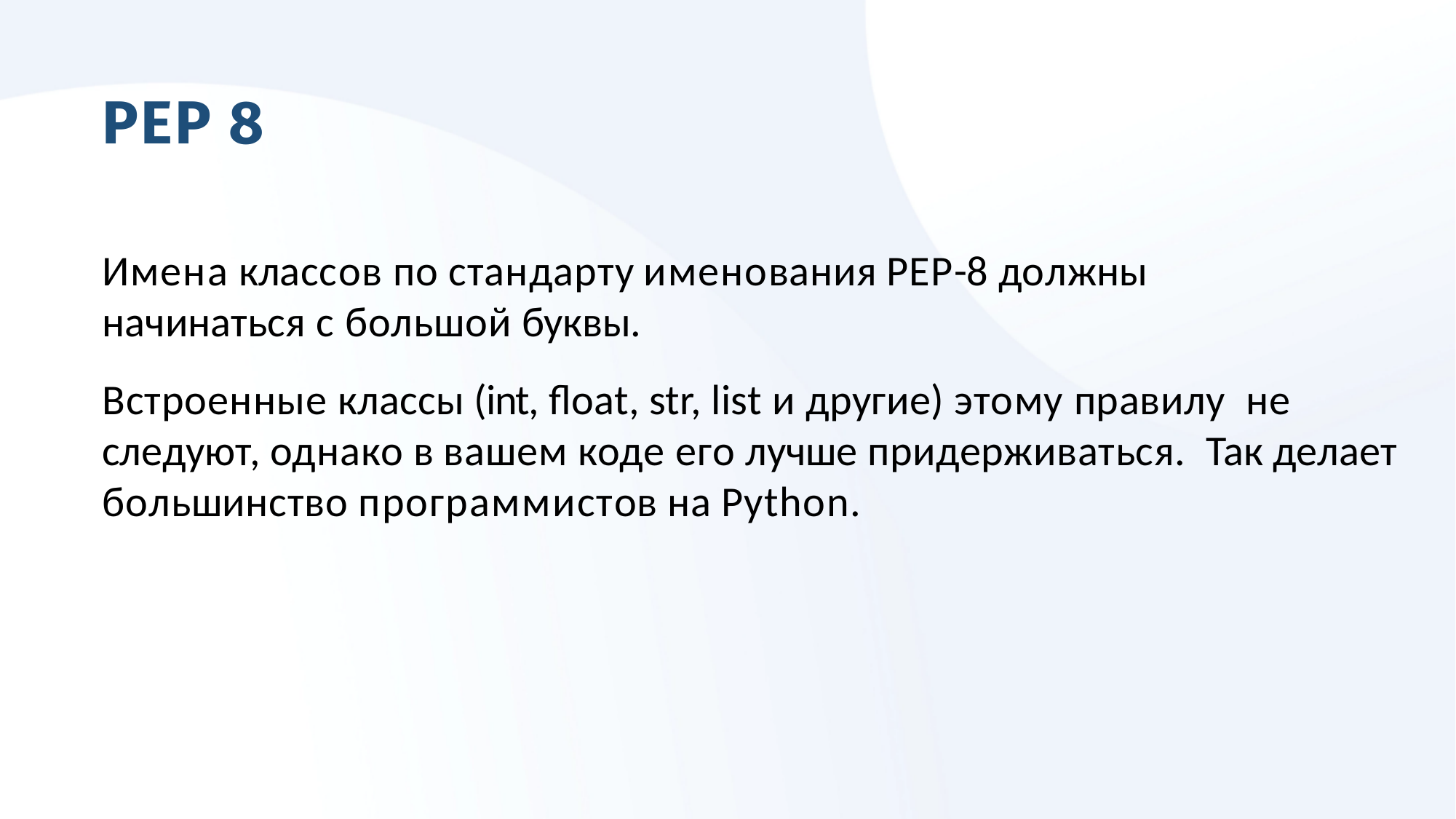

# PEP 8
Имена классов по стандарту именования PEP-8 должны  начинаться с большой буквы.
Встроенные классы (int, float, str, list и другие) этому правилу  не следуют, однако в вашем коде его лучше придерживаться.  Так делает большинство программистов на Python.